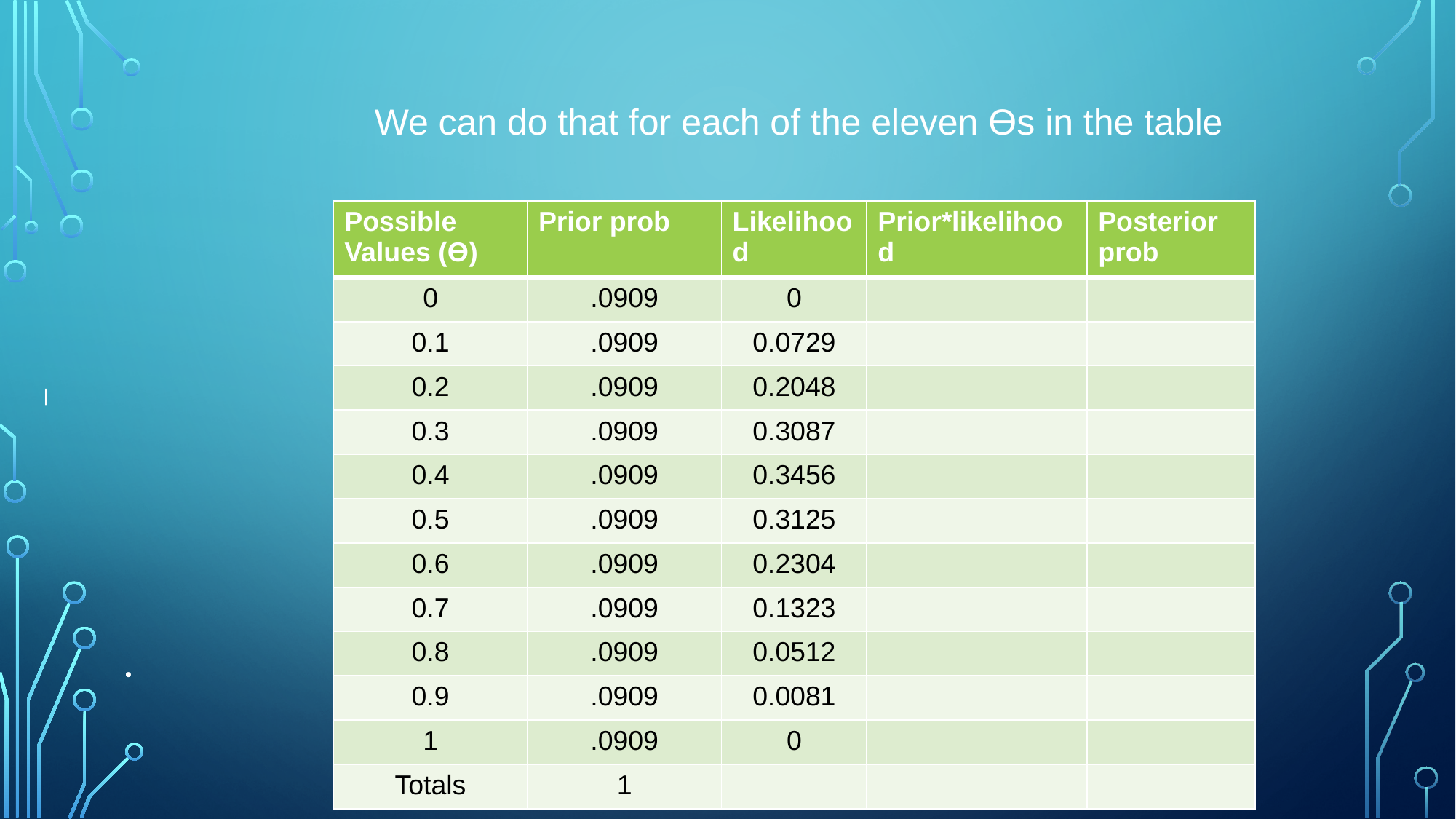

We can do that for each of the eleven Ɵs in the table

| Possible Values (Ɵ) | Prior prob | Likelihood | Prior\*likelihood | Posterior prob |
| --- | --- | --- | --- | --- |
| 0 | .0909 | 0 |  |  |
| 0.1 | .0909 | 0.0729 |  |  |
| 0.2 | .0909 | 0.2048 |  |  |
| 0.3 | .0909 | 0.3087 |  |  |
| 0.4 | .0909 | 0.3456 |  |  |
| 0.5 | .0909 | 0.3125 |  |  |
| 0.6 | .0909 | 0.2304 |  |  |
| 0.7 | .0909 | 0.1323 |  |  |
| 0.8 | .0909 | 0.0512 |  |  |
| 0.9 | .0909 | 0.0081 |  |  |
| 1 | .0909 | 0 |  |  |
| Totals | 1 |  |  |  |

|

•
•